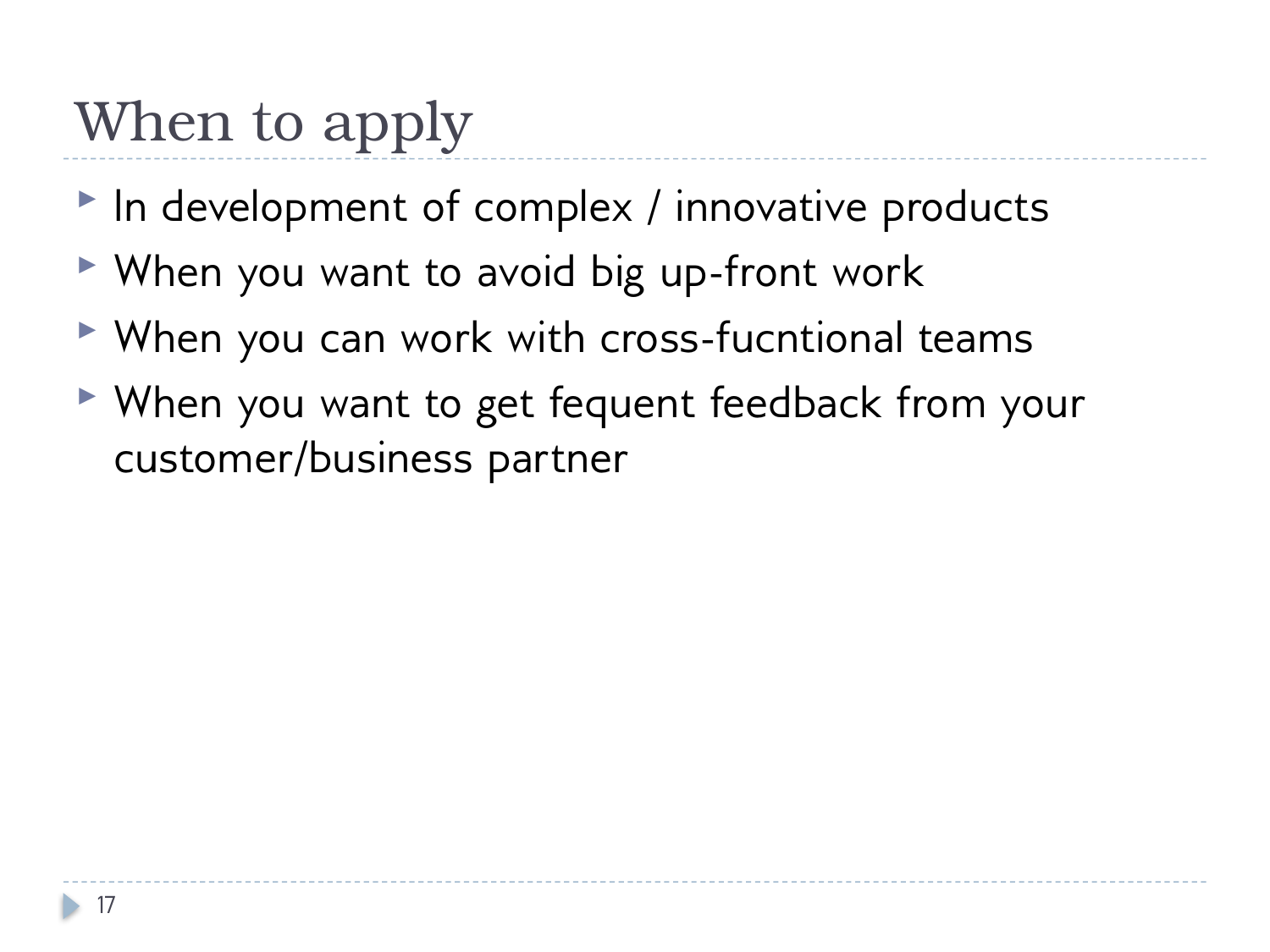

# When to apply
In development of complex / innovative products
When you want to avoid big up-front work
When you can work with cross-fucntional teams
When you want to get fequent feedback from your customer/business partner
17